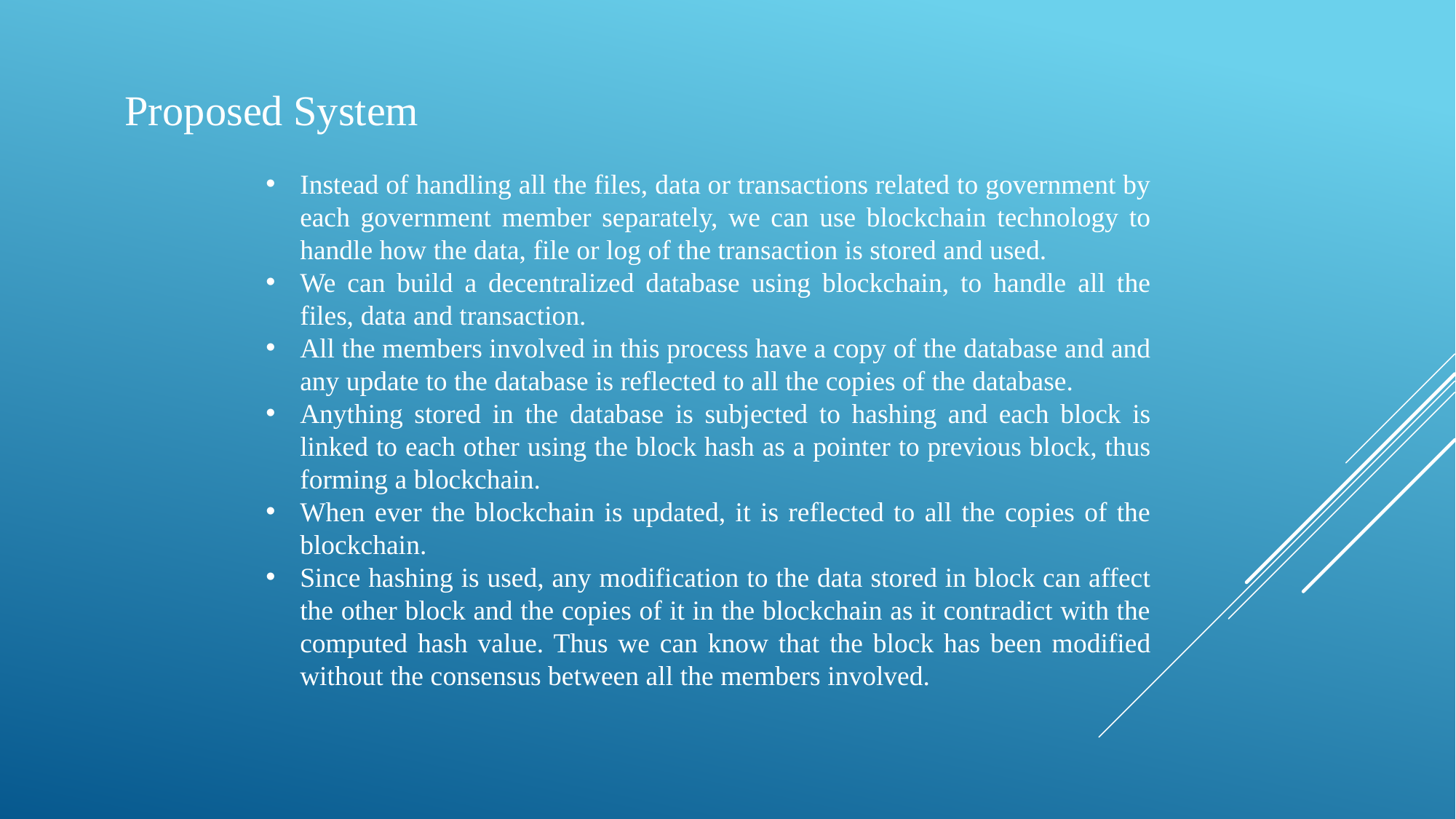

Proposed System
Instead of handling all the files, data or transactions related to government by each government member separately, we can use blockchain technology to handle how the data, file or log of the transaction is stored and used.
We can build a decentralized database using blockchain, to handle all the files, data and transaction.
All the members involved in this process have a copy of the database and and any update to the database is reflected to all the copies of the database.
Anything stored in the database is subjected to hashing and each block is linked to each other using the block hash as a pointer to previous block, thus forming a blockchain.
When ever the blockchain is updated, it is reflected to all the copies of the blockchain.
Since hashing is used, any modification to the data stored in block can affect the other block and the copies of it in the blockchain as it contradict with the computed hash value. Thus we can know that the block has been modified without the consensus between all the members involved.